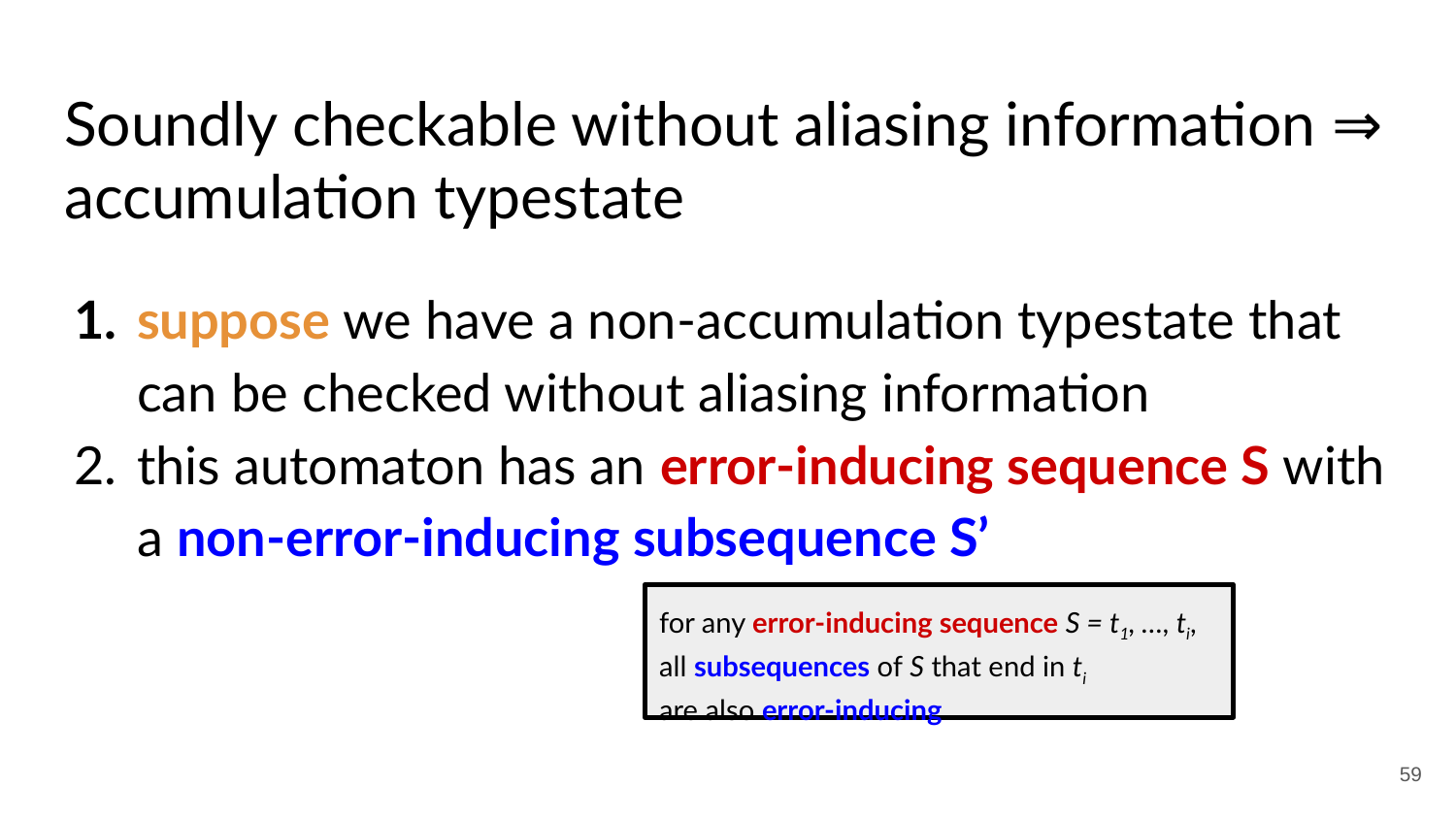

# Soundly checkable without aliasing information ⇒
accumulation typestate

suppose we have a non-accumulation typestate that can be checked without aliasing information
this automaton has an error-inducing sequence S with a non-error-inducing subsequence S’

for any error-inducing sequence S = t1, …, ti,
all subsequences of S that end in ti
are also error-inducing
59